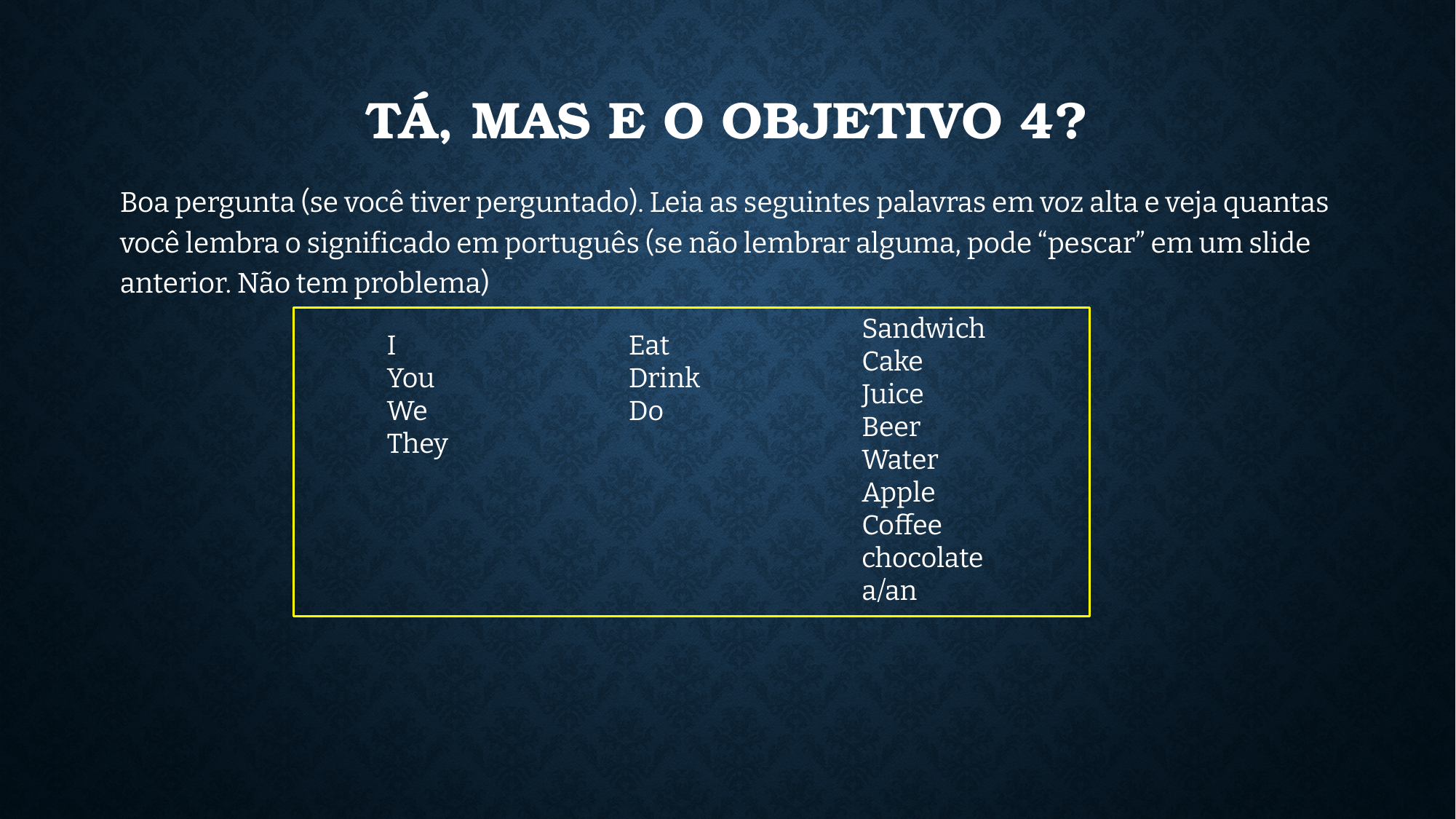

# Tá, mas e o objetivo 4?
Boa pergunta (se você tiver perguntado). Leia as seguintes palavras em voz alta e veja quantas você lembra o significado em português (se não lembrar alguma, pode “pescar” em um slide anterior. Não tem problema)
Sandwich
Cake
Juice
Beer
Water
Apple
Coffee
chocolate
a/an

I
You
We
They
Eat
Drink
Do